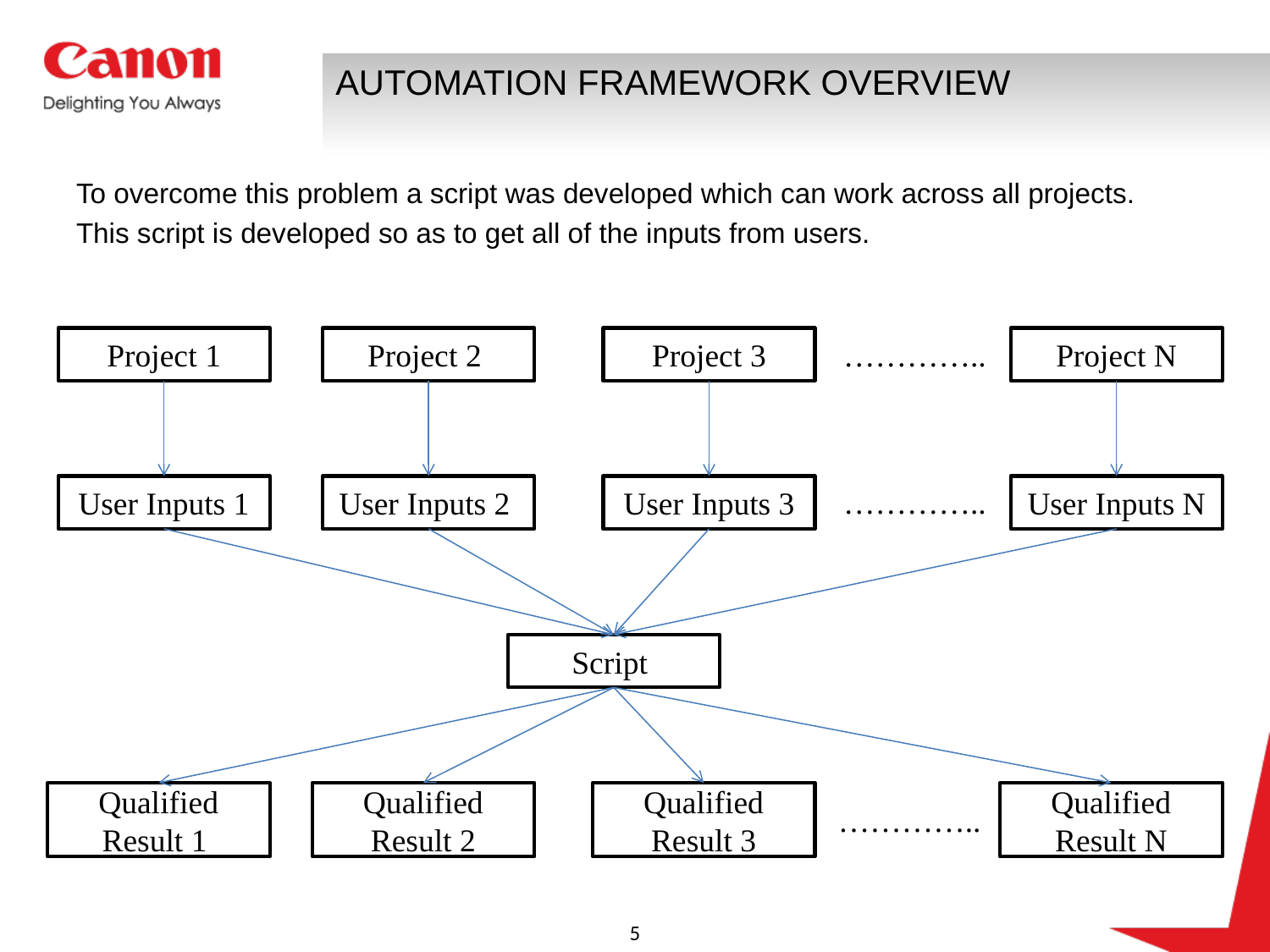

# AUTOMATION FRAMEWORK OVERVIEW
To overcome this problem a script was developed which can work across all projects.
This script is developed so as to get all of the inputs from users.

Project 1
Project 2
Project 3
Project N
…………..
User Inputs 1
User Inputs 2
User Inputs 3
…………..
User Inputs N
Script
Qualified Result 1
Qualified Result 2
Qualified Result 3
Qualified Result N
…………..